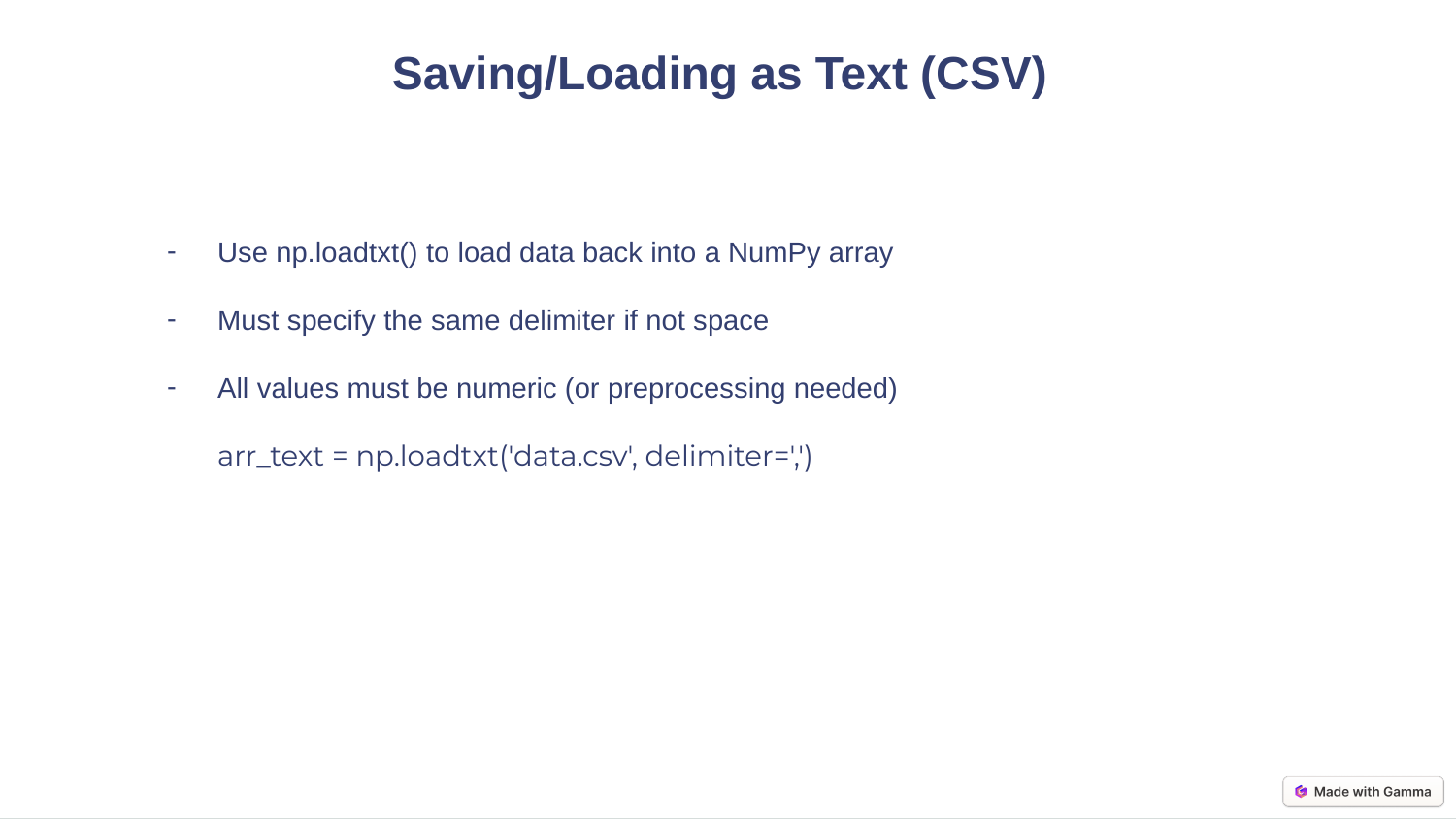

Saving/Loading as Text (CSV)
Use np.loadtxt() to load data back into a NumPy array
Must specify the same delimiter if not space
All values must be numeric (or preprocessing needed)
arr_text = np.loadtxt('data.csv', delimiter=',')